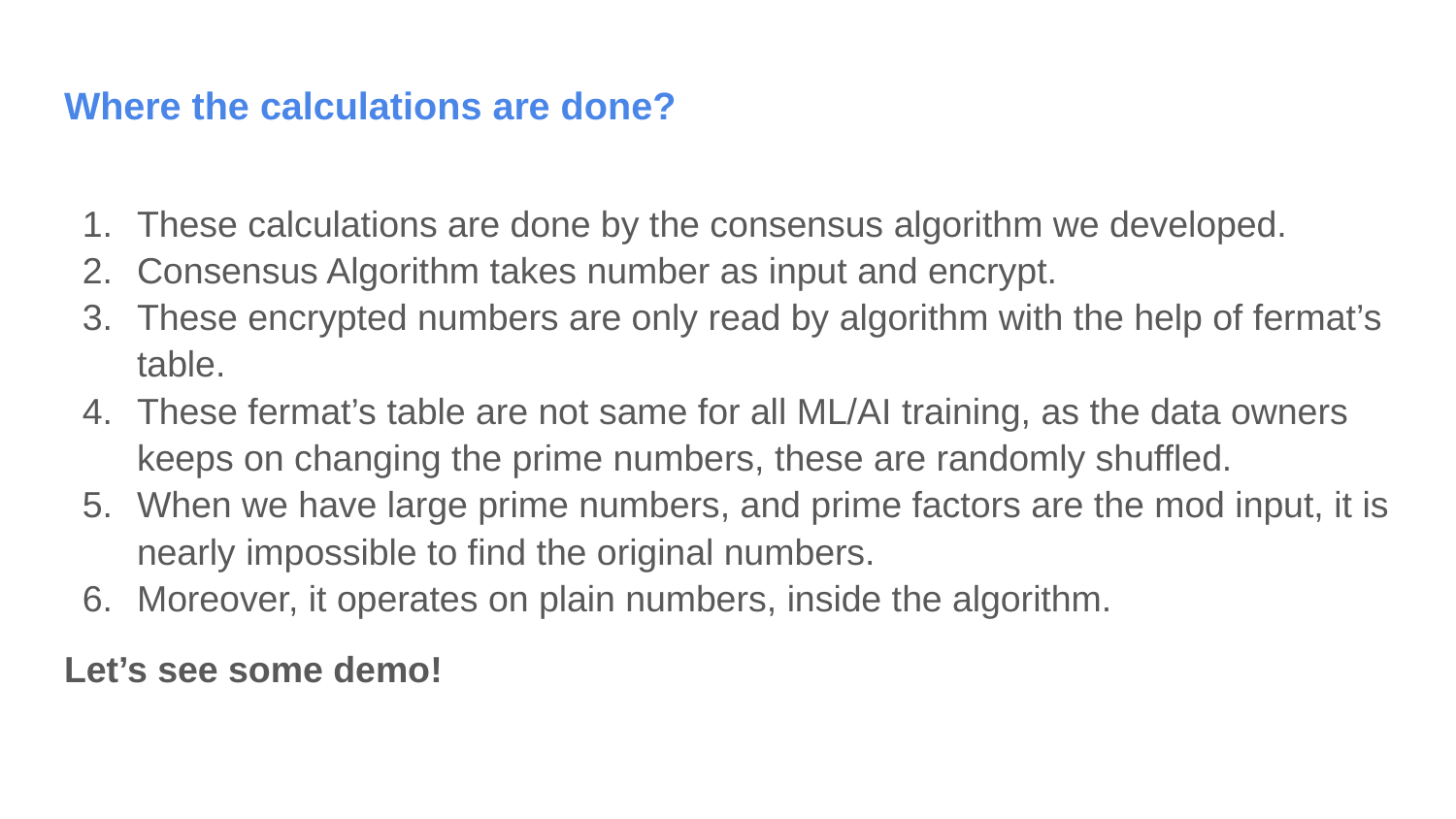

# Where the calculations are done?

These calculations are done by the consensus algorithm we developed.
Consensus Algorithm takes number as input and encrypt.
These encrypted numbers are only read by algorithm with the help of fermat’s table.
These fermat’s table are not same for all ML/AI training, as the data owners keeps on changing the prime numbers, these are randomly shuffled.
When we have large prime numbers, and prime factors are the mod input, it is nearly impossible to find the original numbers.
Moreover, it operates on plain numbers, inside the algorithm.
Let’s see some demo!